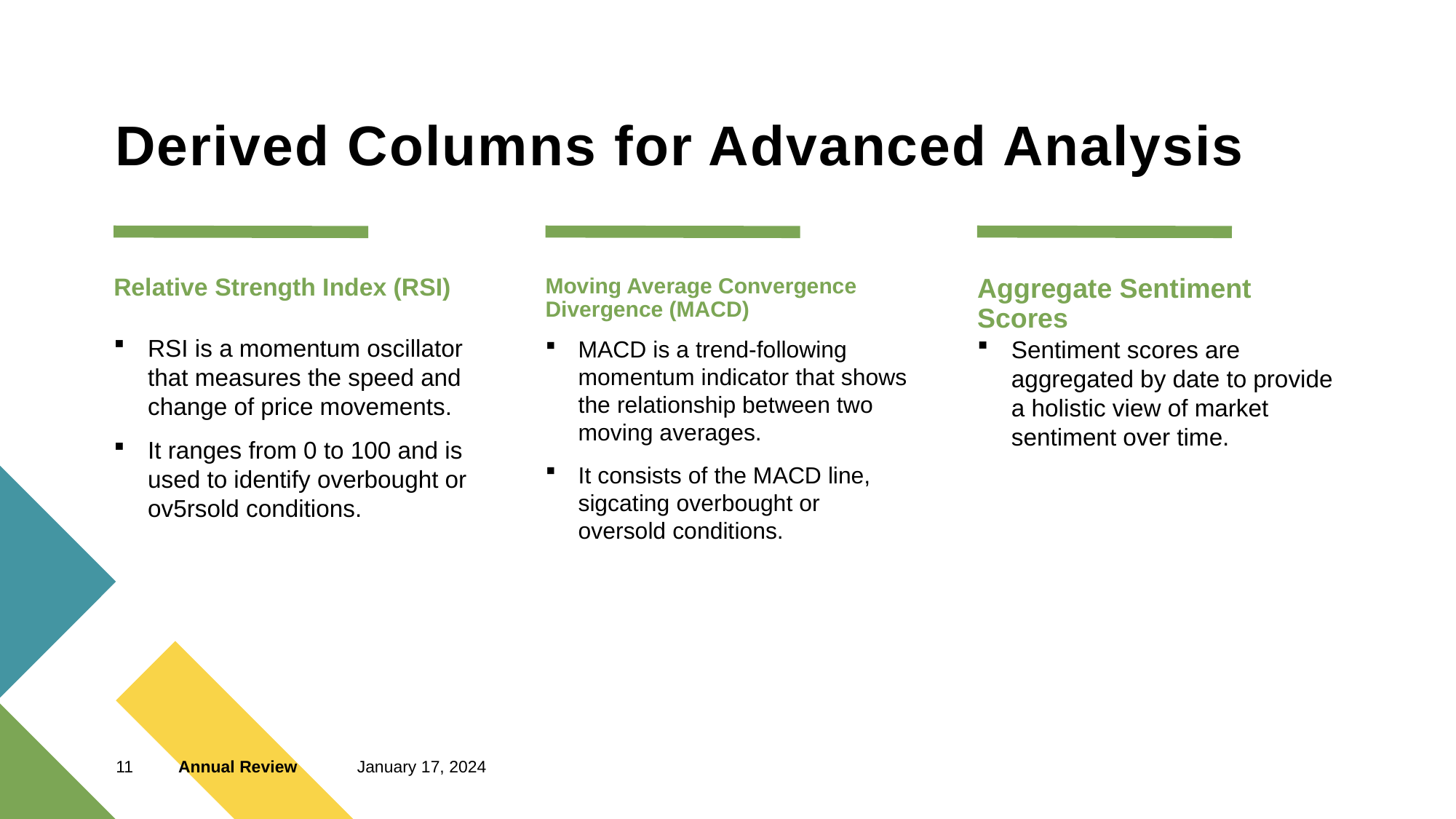

# Derived Columns for Advanced Analysis
Relative Strength Index (RSI)
Moving Average Convergence Divergence (MACD)
Aggregate Sentiment Scores
RSI is a momentum oscillator that measures the speed and change of price movements.
It ranges from 0 to 100 and is used to identify overbought or ov5rsold conditions.
MACD is a trend-following momentum indicator that shows the relationship between two moving averages.
It consists of the MACD line, sigcating overbought or oversold conditions.
Sentiment scores are aggregated by date to provide a holistic view of market sentiment over time.
11
Annual Review
January 17, 2024